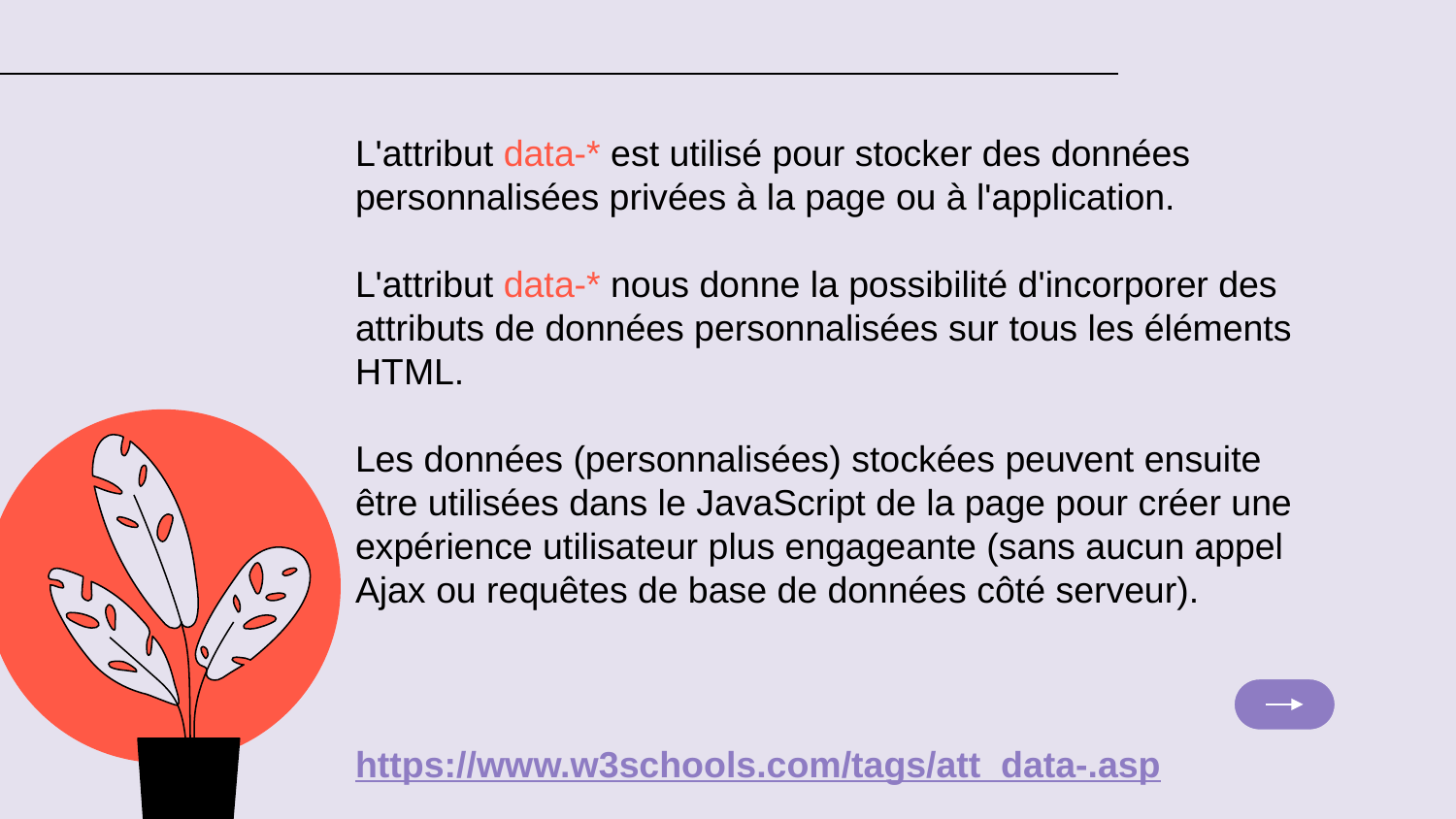

L'attribut data-* est utilisé pour stocker des données personnalisées privées à la page ou à l'application.

L'attribut data-* nous donne la possibilité d'incorporer des attributs de données personnalisées sur tous les éléments HTML.

Les données (personnalisées) stockées peuvent ensuite être utilisées dans le JavaScript de la page pour créer une expérience utilisateur plus engageante (sans aucun appel Ajax ou requêtes de base de données côté serveur).

https://www.w3schools.com/tags/att_data-.asp